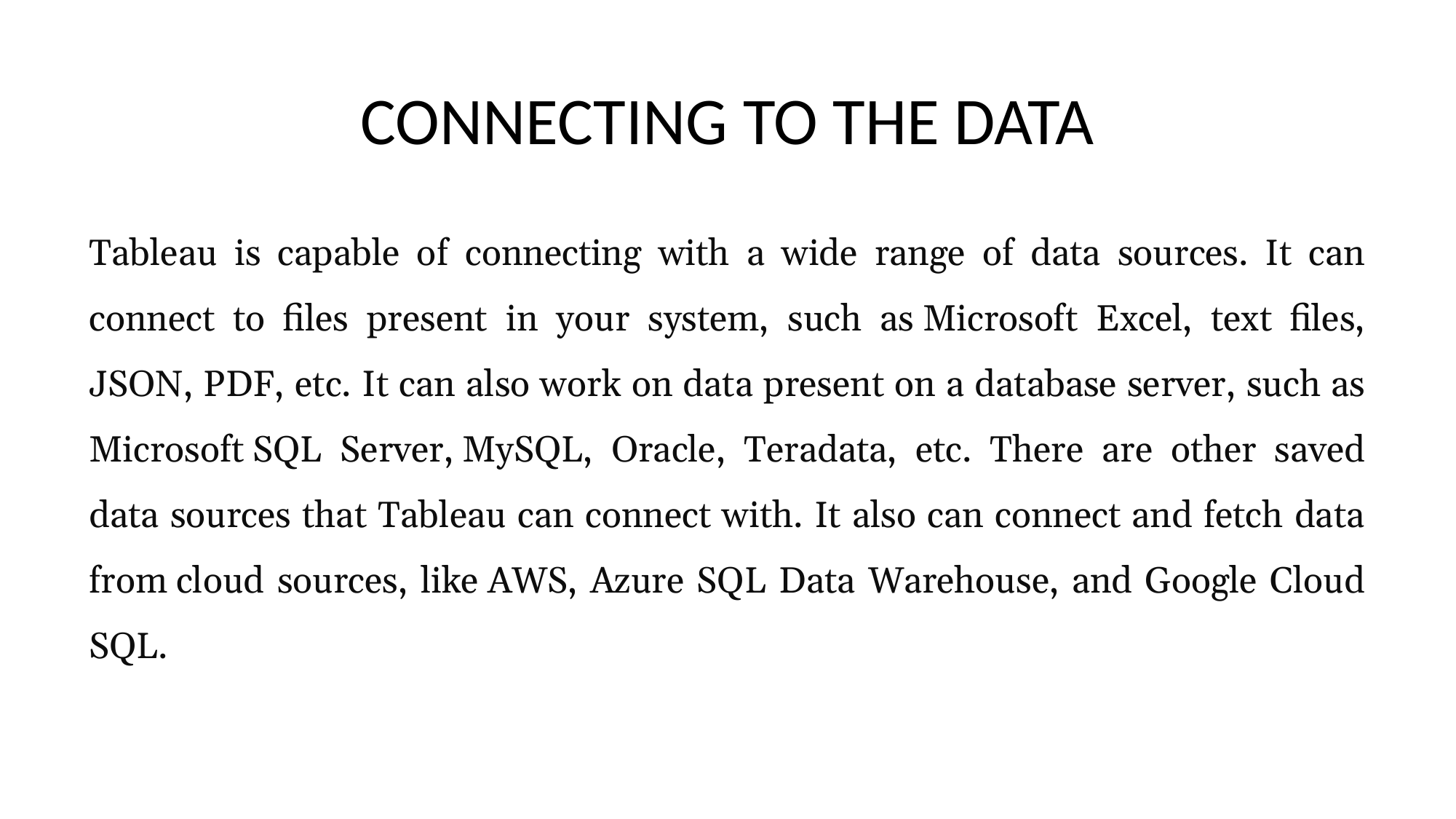

# CONNECTING TO THE DATA
Tableau is capable of connecting with a wide range of data sources. It can connect to files present in your system, such as Microsoft Excel, text files, JSON, PDF, etc. It can also work on data present on a database server, such as Microsoft SQL Server, MySQL, Oracle, Teradata, etc. There are other saved data sources that Tableau can connect with. It also can connect and fetch data from cloud sources, like AWS, Azure SQL Data Warehouse, and Google Cloud SQL.